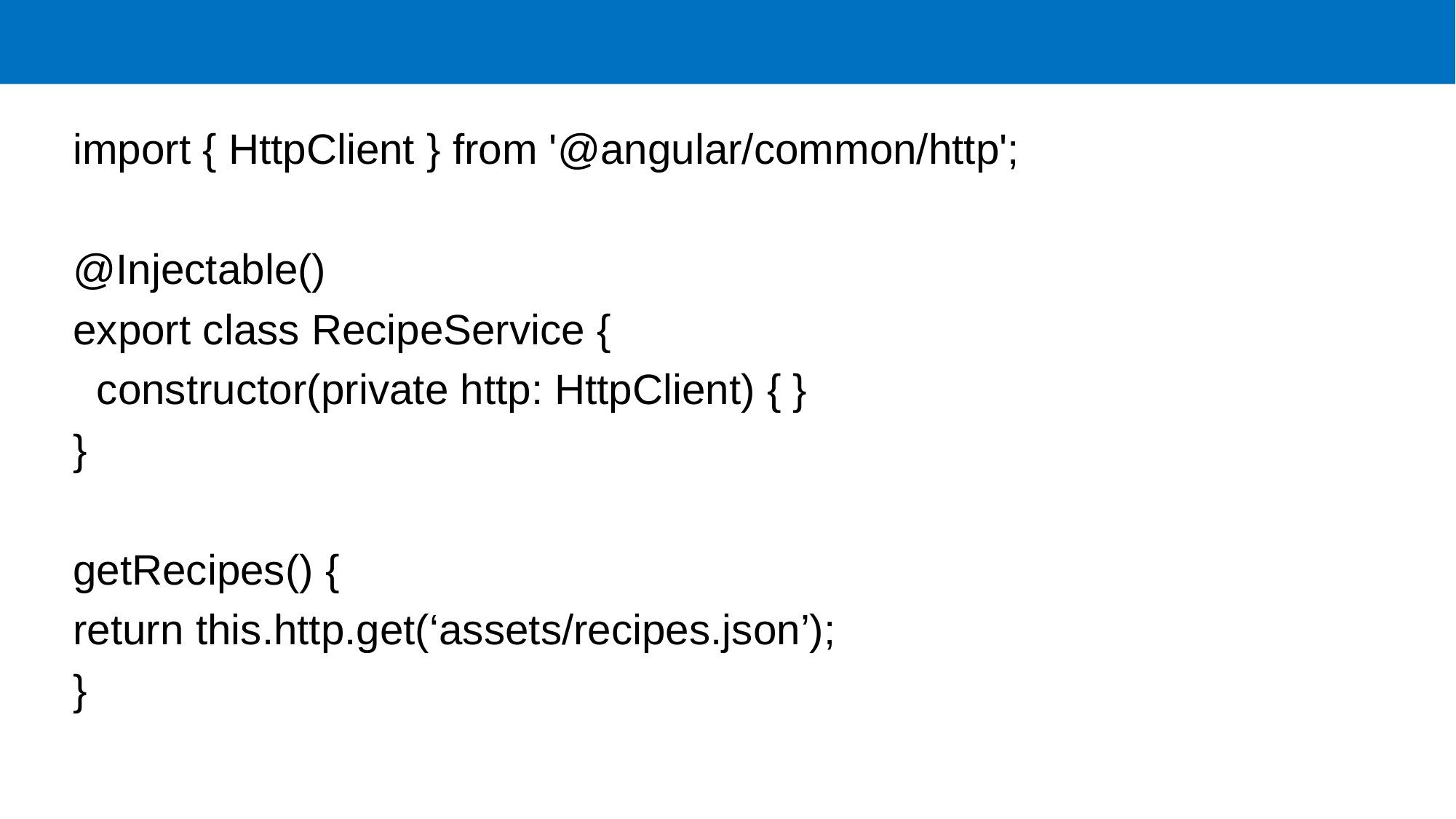

#
import { HttpClient } from '@angular/common/http';

@Injectable()
export class RecipeService {
  constructor(private http: HttpClient) { }
}

getRecipes() {
return this.http.get(‘assets/recipes.json’);
}